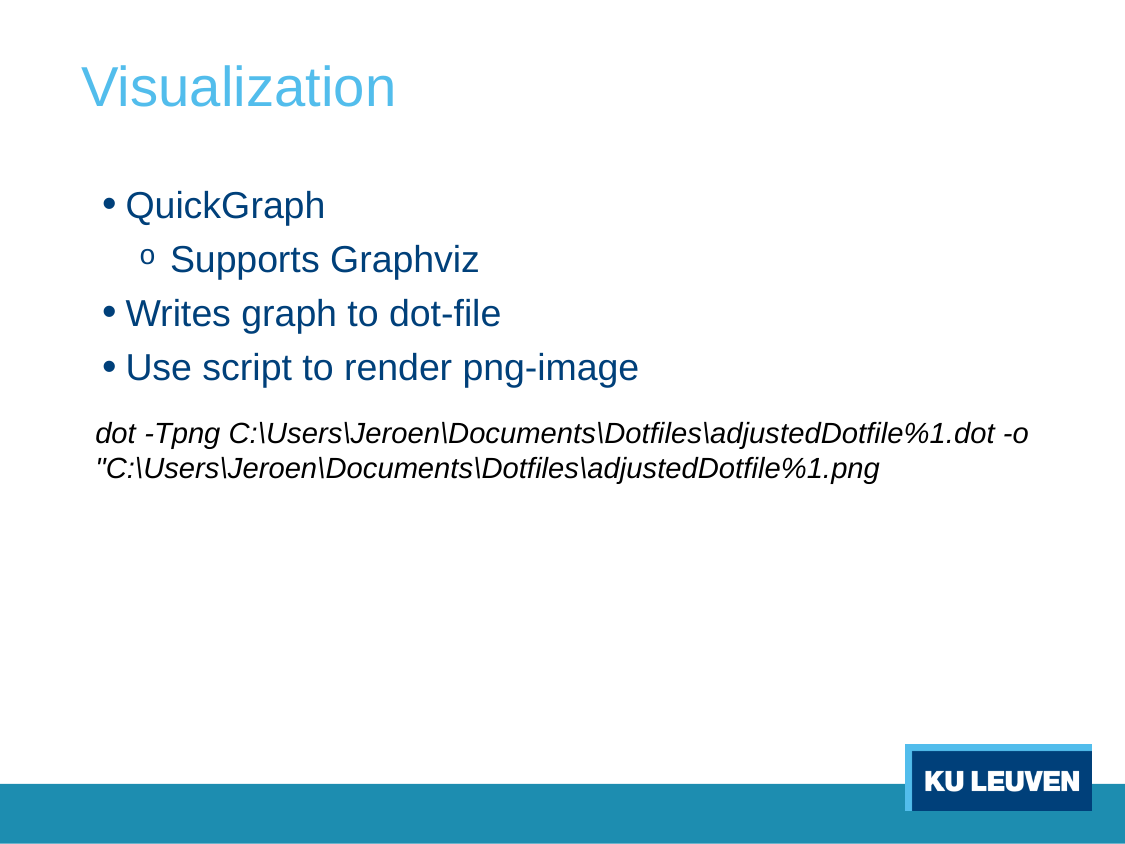

# Visualization
QuickGraph
Supports Graphviz
Writes graph to dot-file
Use script to render png-image
dot -Tpng C:\Users\Jeroen\Documents\Dotfiles\adjustedDotfile%1.dot -o "C:\Users\Jeroen\Documents\Dotfiles\adjustedDotfile%1.png